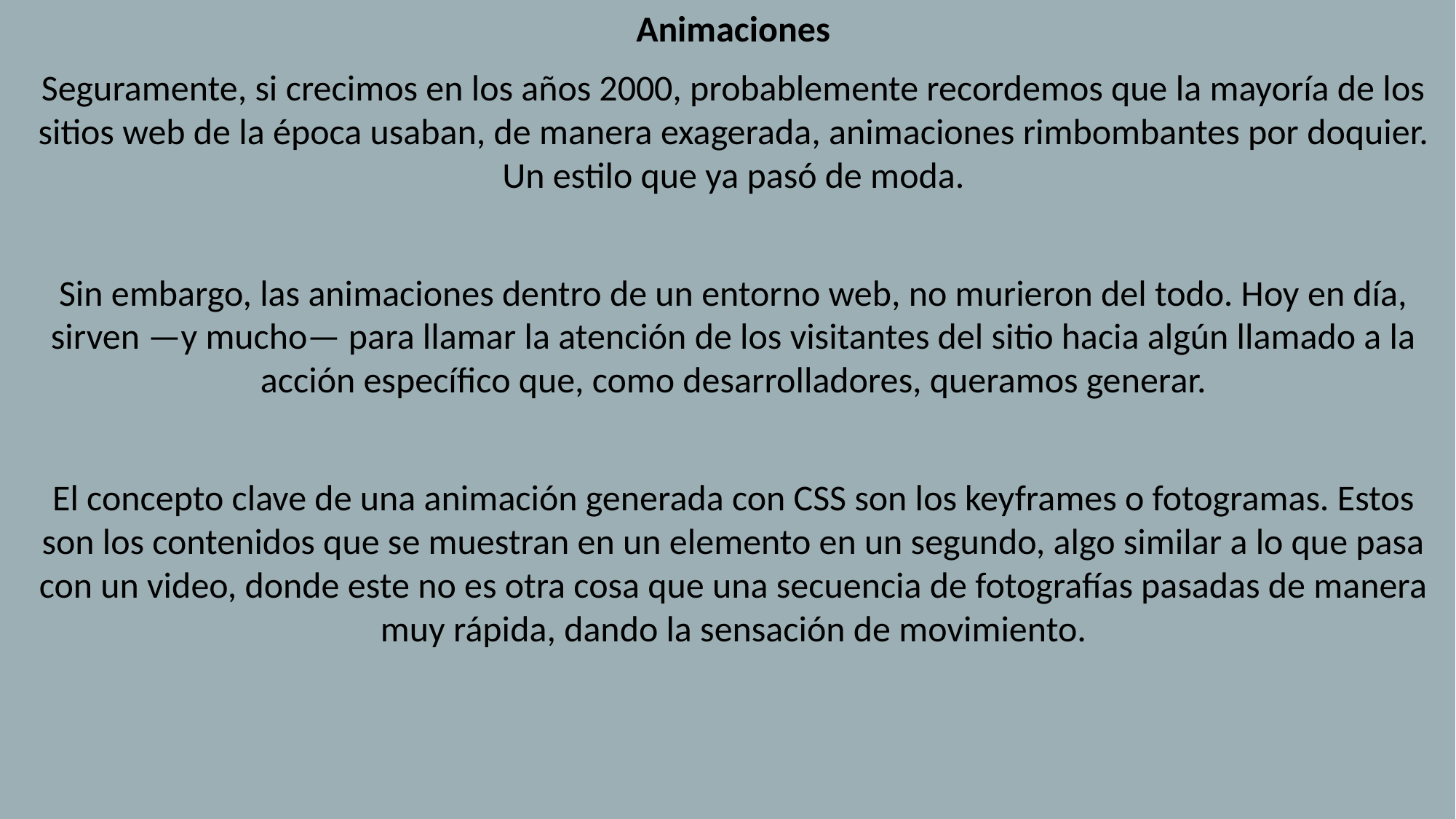

Animaciones
Seguramente, si crecimos en los años 2000, probablemente recordemos que la mayoría de los sitios web de la época usaban, de manera exagerada, animaciones rimbombantes por doquier. Un estilo que ya pasó de moda.

Sin embargo, las animaciones dentro de un entorno web, no murieron del todo. Hoy en día, sirven —y mucho— para llamar la atención de los visitantes del sitio hacia algún llamado a la acción específico que, como desarrolladores, queramos generar.

El concepto clave de una animación generada con CSS son los keyframes o fotogramas. Estos son los contenidos que se muestran en un elemento en un segundo, algo similar a lo que pasa con un video, donde este no es otra cosa que una secuencia de fotografías pasadas de manera muy rápida, dando la sensación de movimiento.